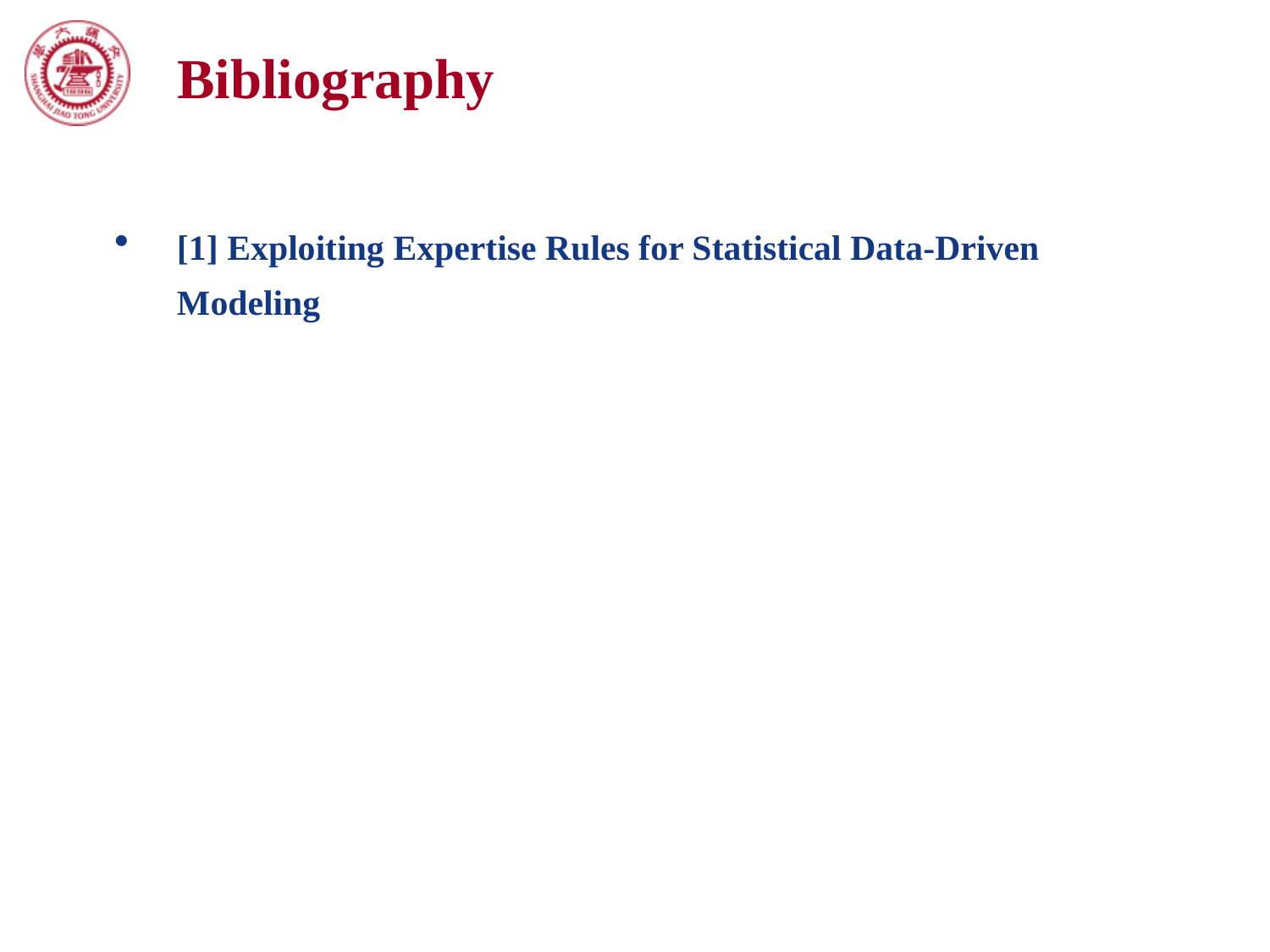

Bibliography
[1] Exploiting Expertise Rules for Statistical Data-Driven Modeling